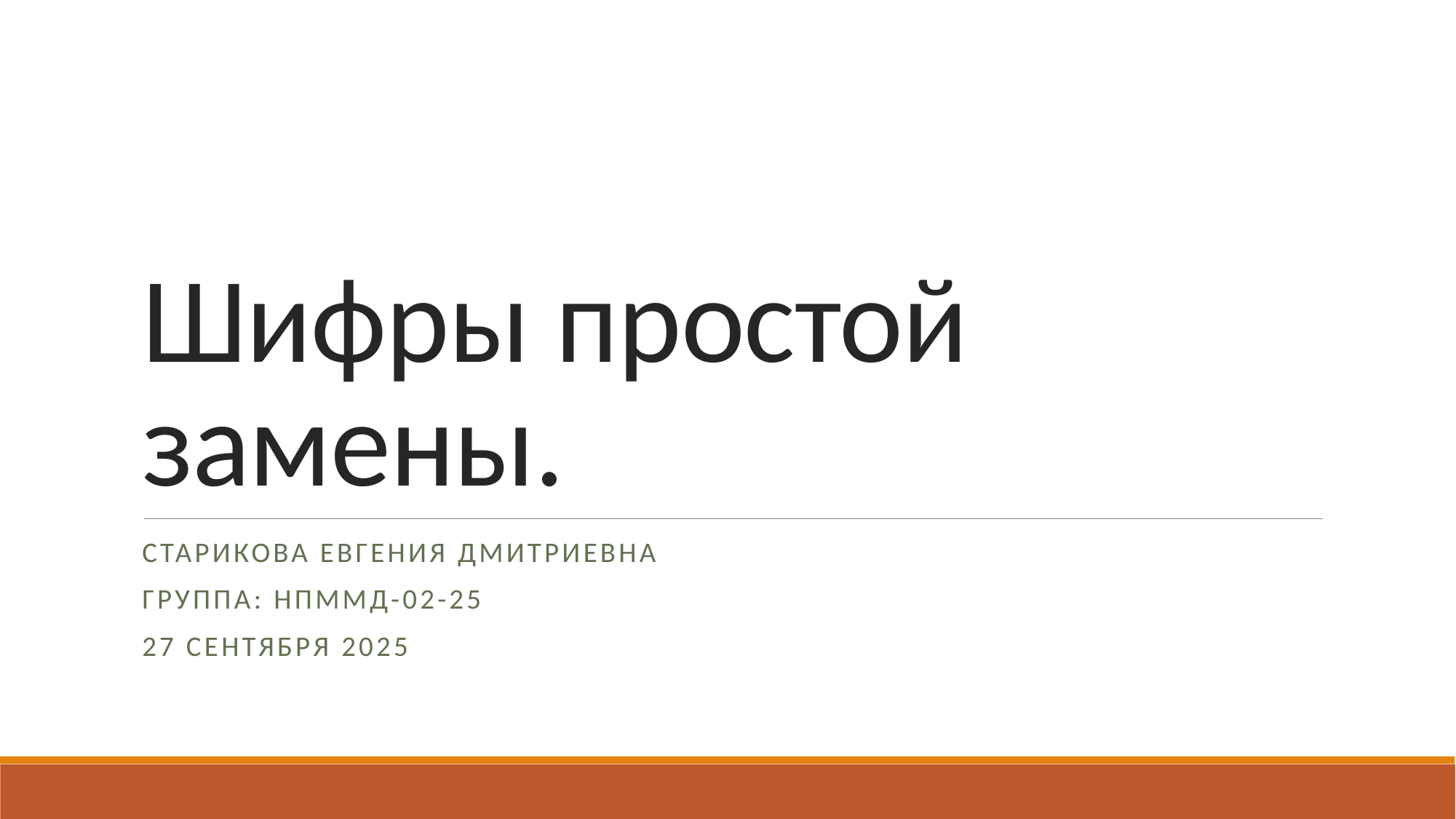

# Шифры простой замены.
Старикова Евгения Дмитриевна
Группа: НПМмд-02-25
27 сентября 2025